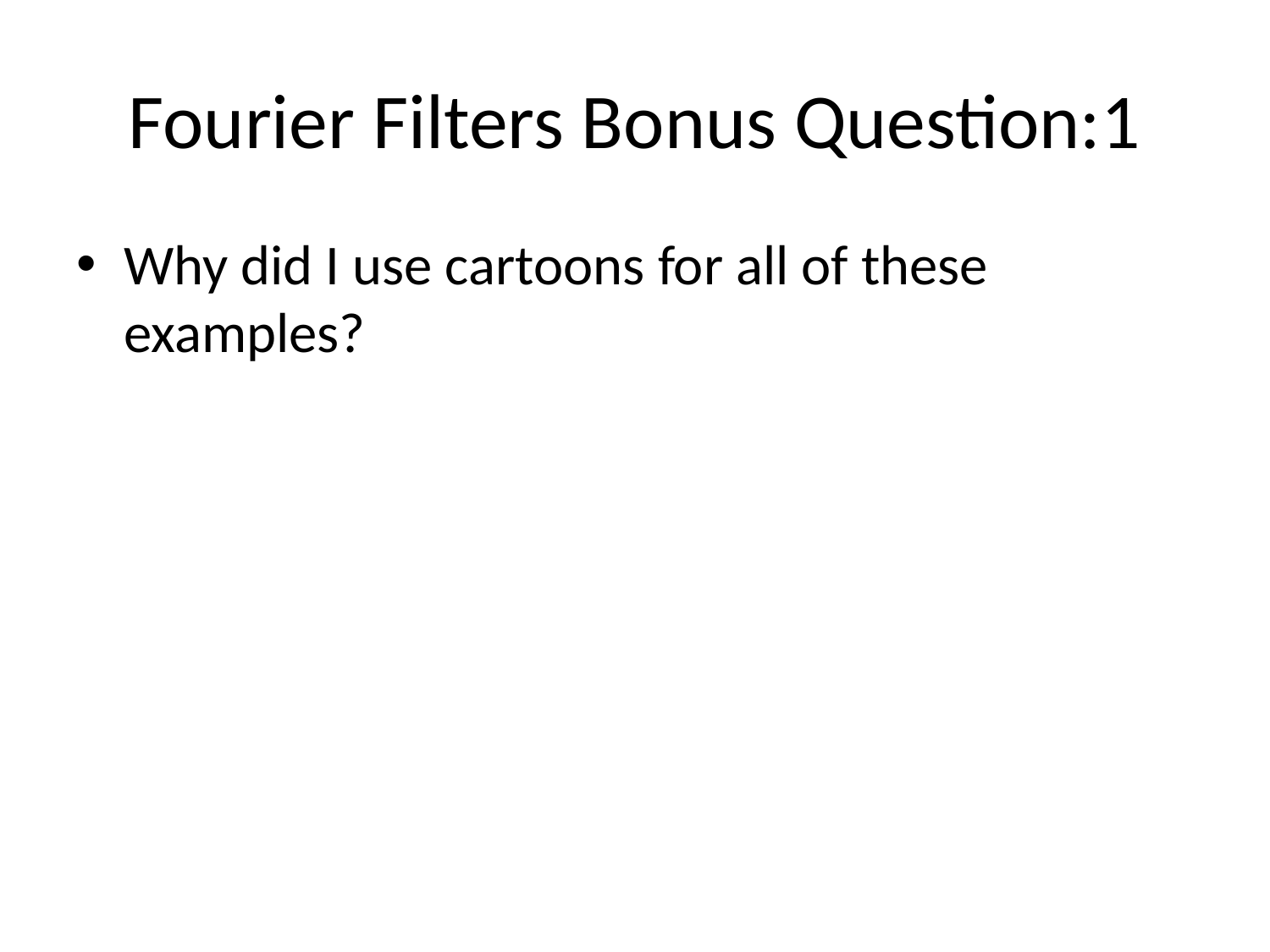

# Fourier Filters Bonus Question:1
Why did I use cartoons for all of these examples?